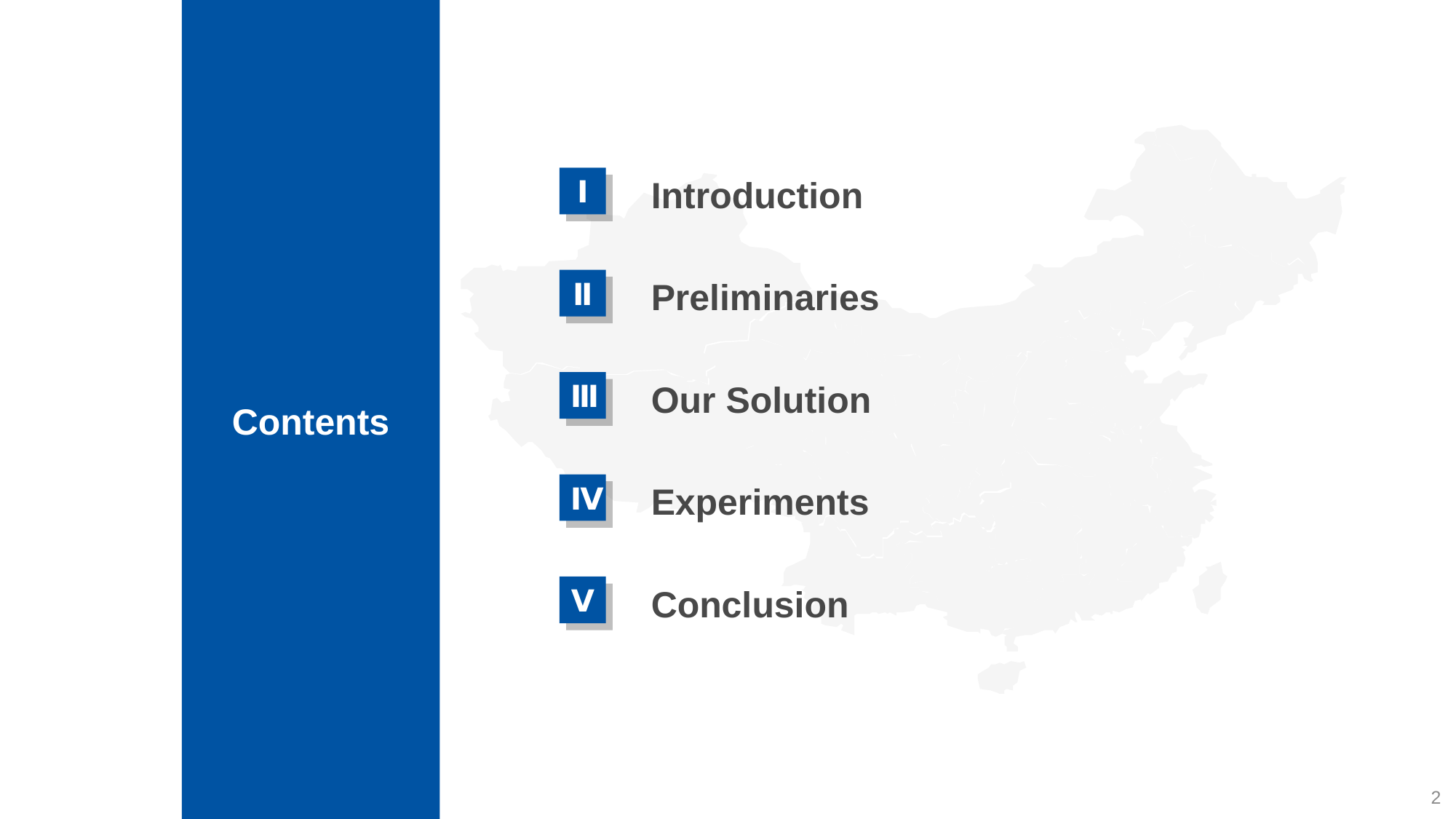

Introduction
Ⅰ

Preliminaries
Ⅱ

Contents
Our Solution
Ⅲ

Experiments
Ⅳ

Conclusion
Ⅴ

2